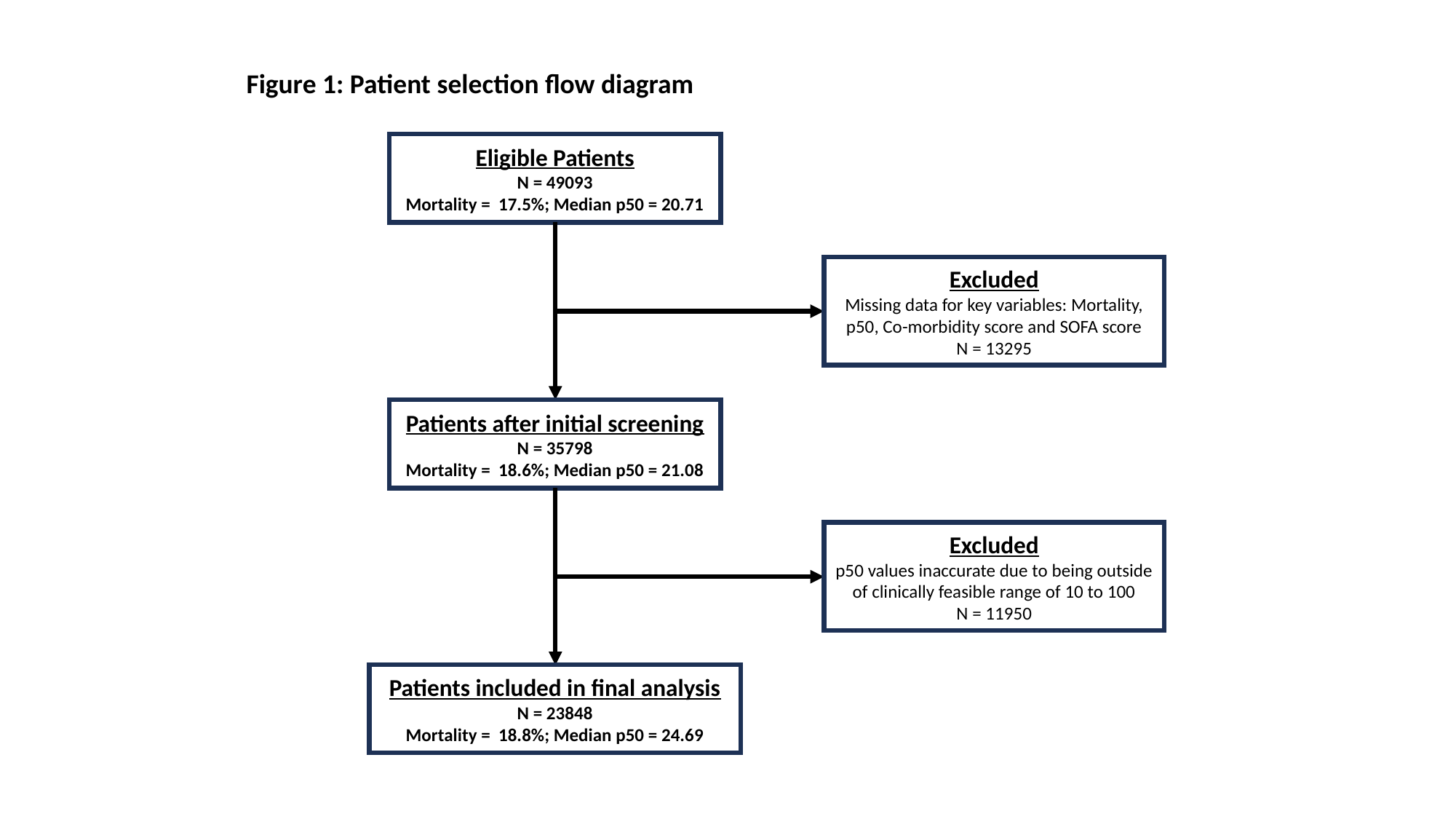

Figure 1: Patient selection flow diagram
Eligible Patients
N = 49093
Mortality =  17.5%; Median p50 = 20.71
Excluded
Missing data for key variables: Mortality, p50, Co-morbidity score and SOFA score
N = 13295
Patients after initial screening N = 35798
Mortality =  18.6%; Median p50 = 21.08
Excluded
p50 values inaccurate due to being outside of clinically feasible range of 10 to 100
N = 11950
Patients included in final analysis
N = 23848
Mortality =  18.8%; Median p50 = 24.69